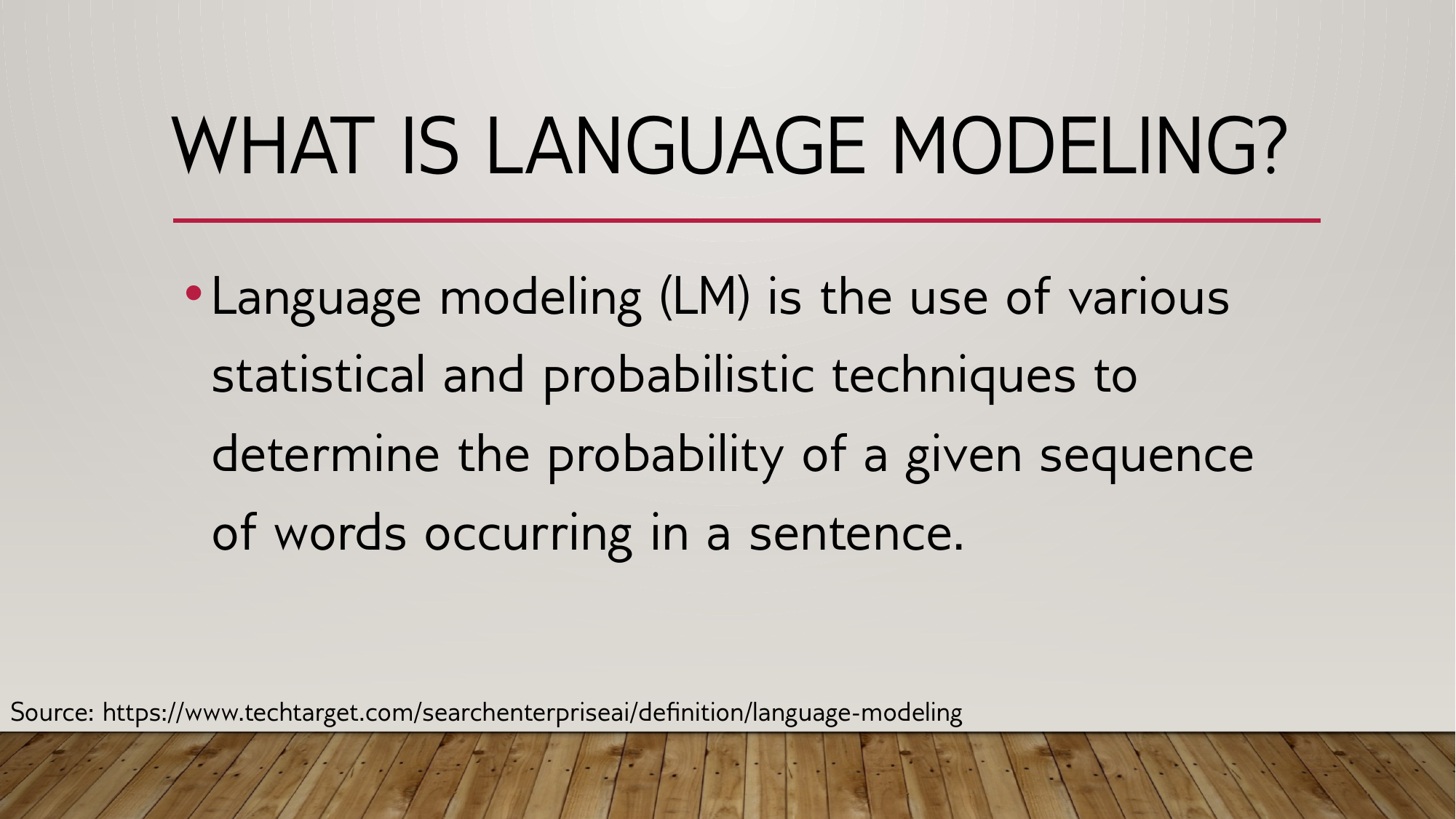

# What is Language Modeling?
Language modeling (LM) is the use of various statistical and probabilistic techniques to determine the probability of a given sequence of words occurring in a sentence.
Source: https://www.techtarget.com/searchenterpriseai/definition/language-modeling